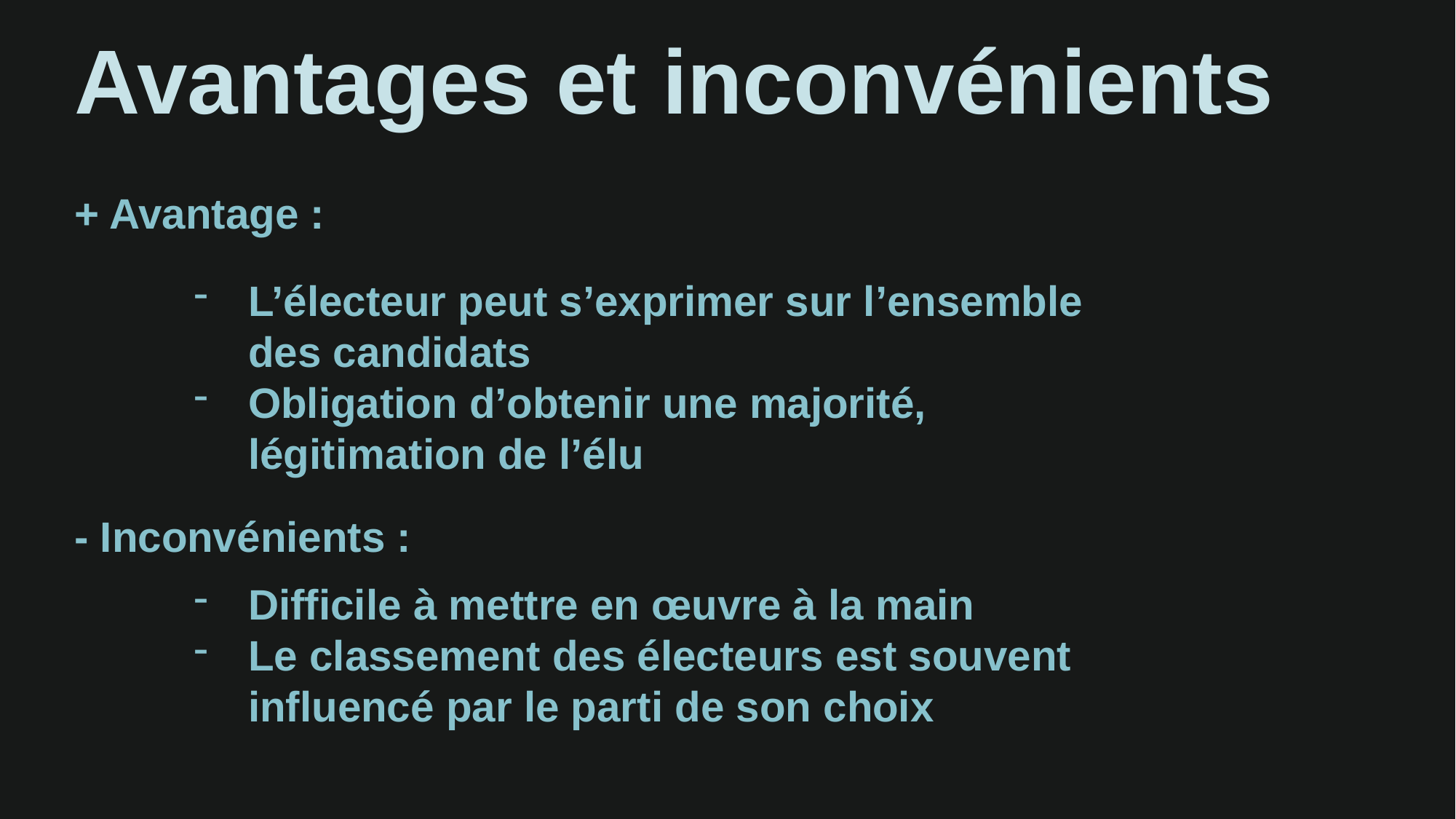

Avantages et inconvénients
+ Avantage :
L’électeur peut s’exprimer sur l’ensemble des candidats
Obligation d’obtenir une majorité, légitimation de l’élu
- Inconvénients :
Difficile à mettre en œuvre à la main
Le classement des électeurs est souvent influencé par le parti de son choix